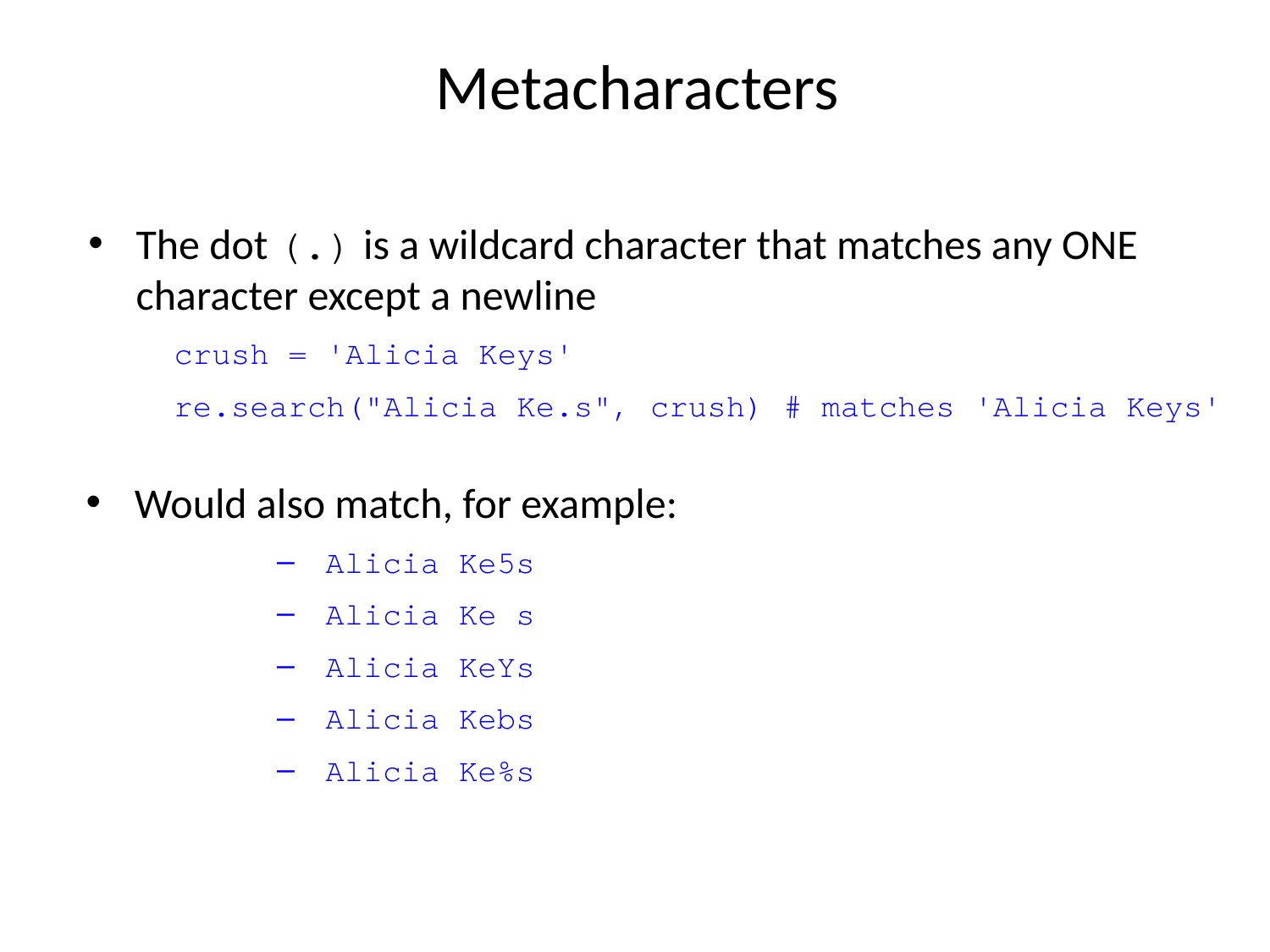

# Metacharacters
The dot (.) is a wildcard character that matches any ONE character except a newline
crush = 'Alicia Keys'
re.search("Alicia Ke.s", crush) # matches 'Alicia Keys'

Would also match, for example:
Alicia Ke5s
Alicia Ke s
Alicia KeYs
Alicia Kebs
Alicia Ke%s